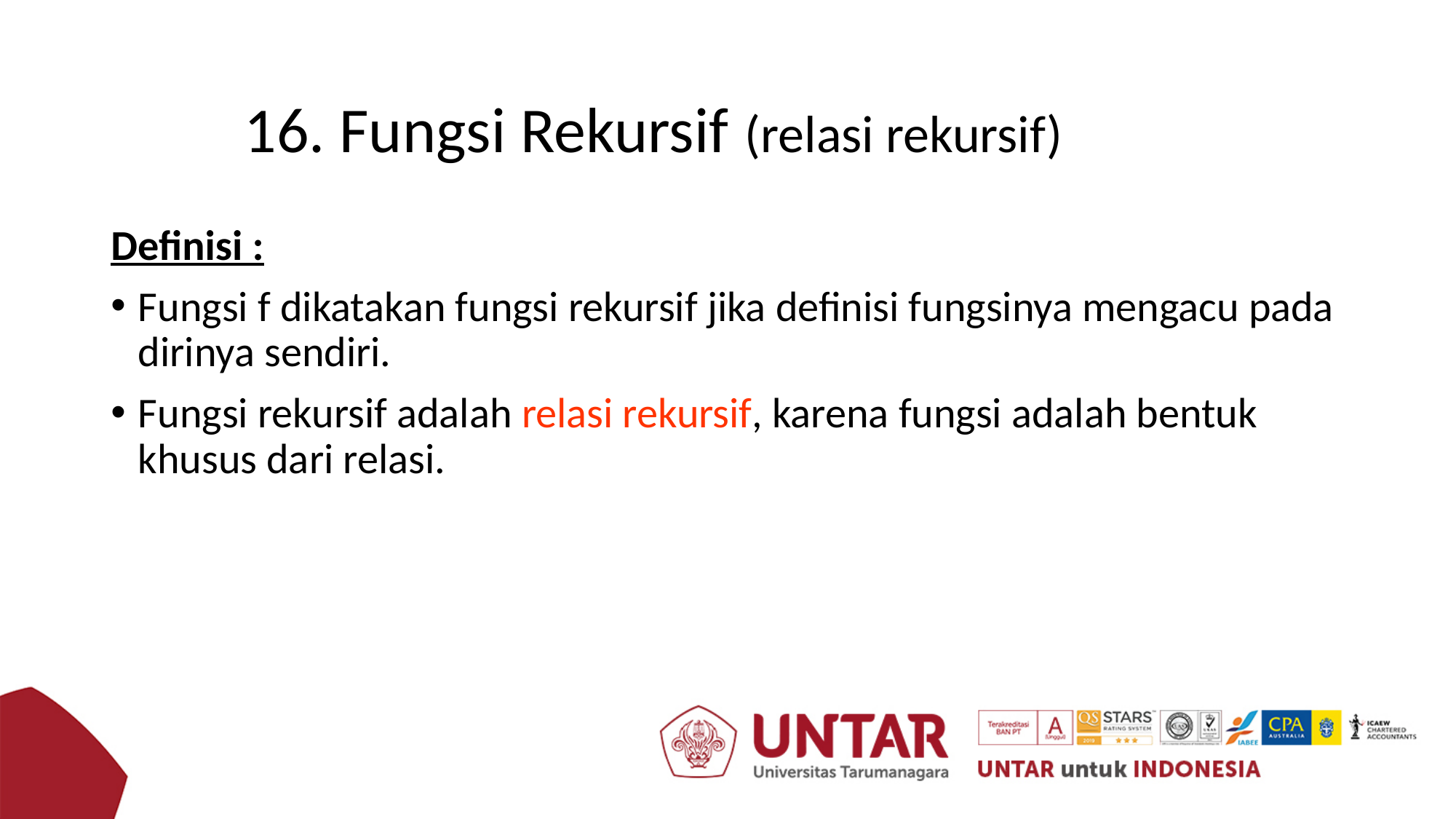

# 16. Fungsi Rekursif (relasi rekursif)
Definisi :
Fungsi f dikatakan fungsi rekursif jika definisi fungsinya mengacu pada dirinya sendiri.
Fungsi rekursif adalah relasi rekursif, karena fungsi adalah bentuk khusus dari relasi.